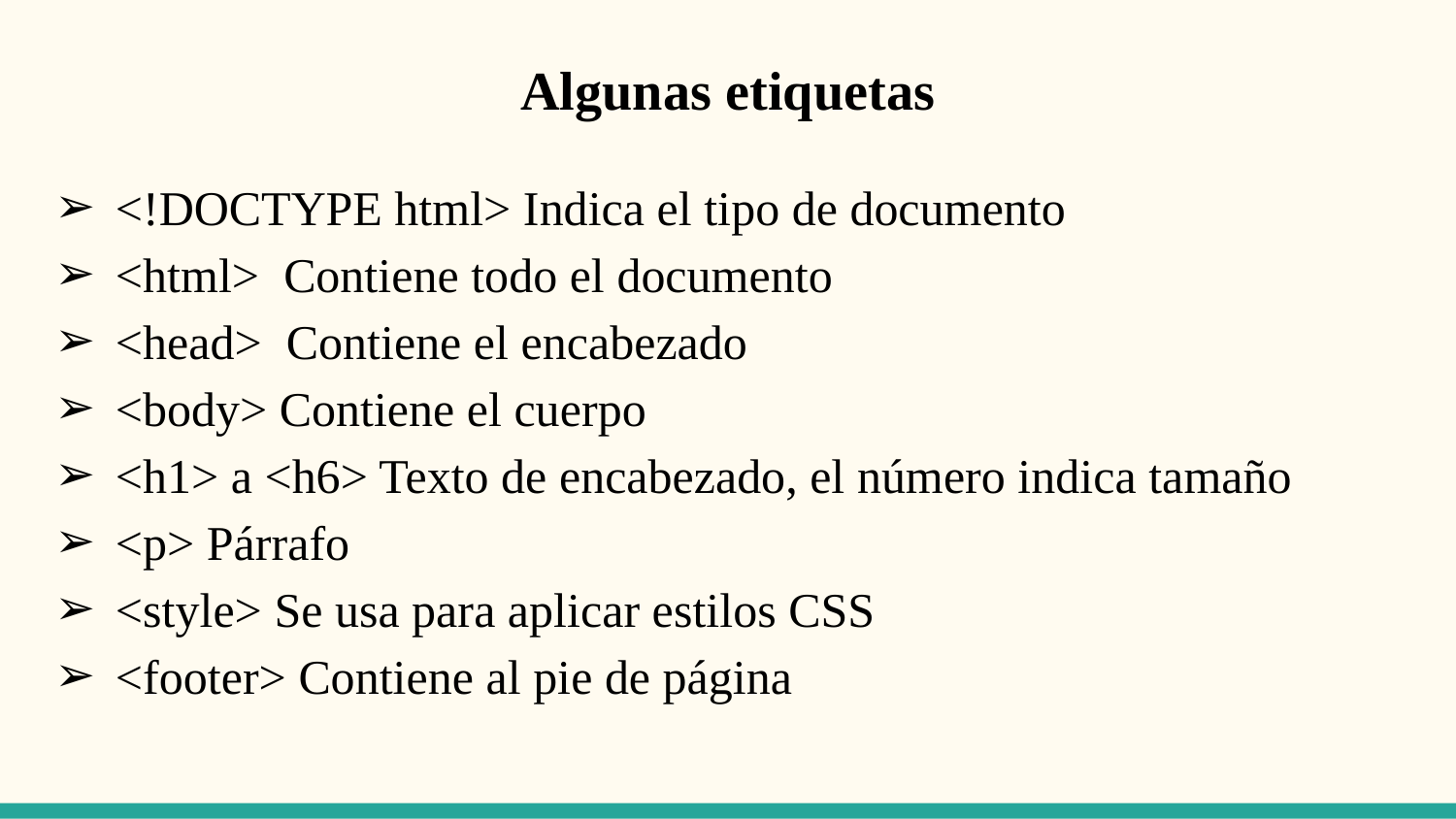

# Algunas etiquetas
<!DOCTYPE html> Indica el tipo de documento
<html>  Contiene todo el documento
<head>  Contiene el encabezado
<body> Contiene el cuerpo
<h1> a <h6> Texto de encabezado, el número indica tamaño
<p> Párrafo
<style> Se usa para aplicar estilos CSS
<footer> Contiene al pie de página